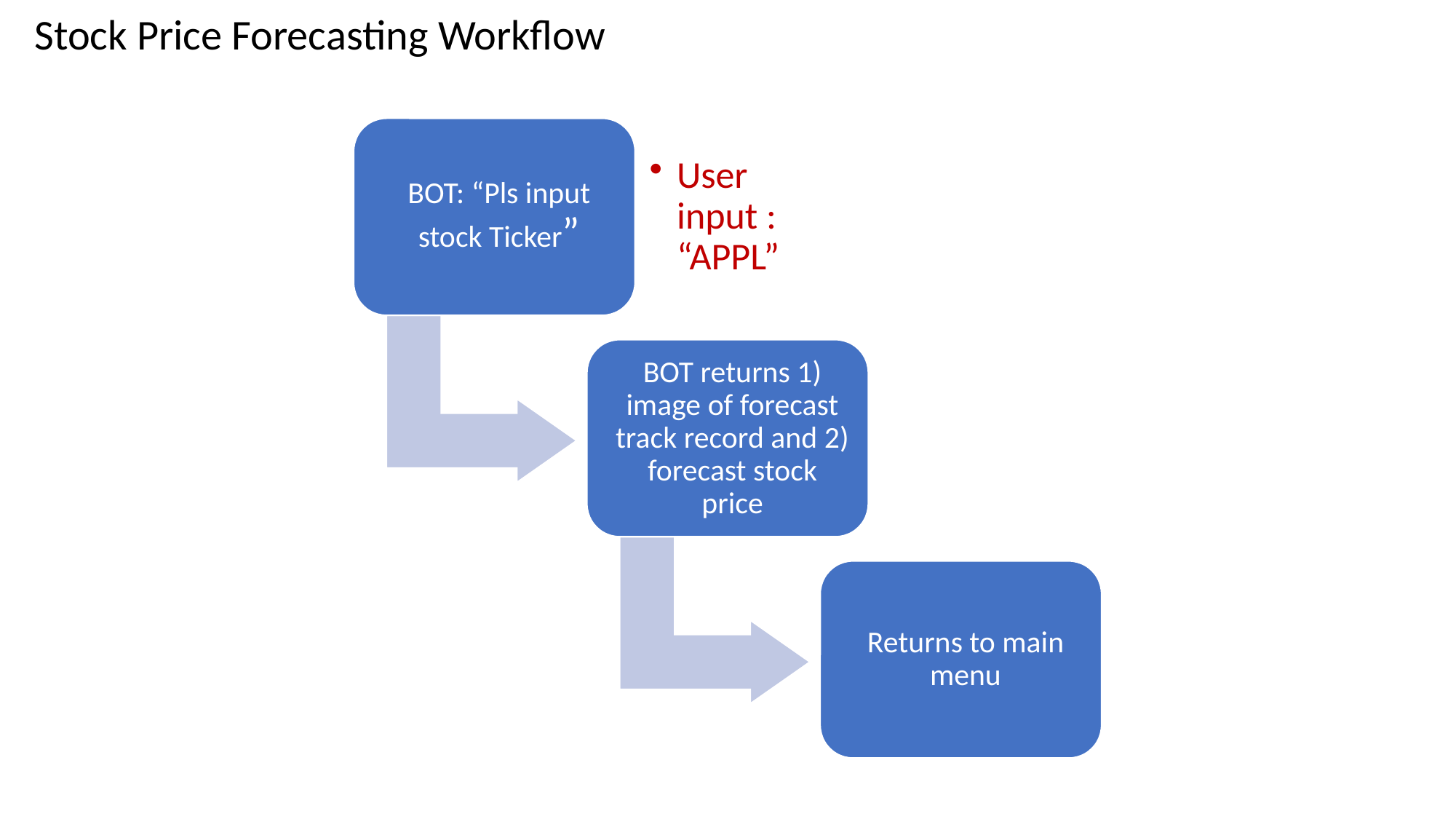

# Stock Price Forecasting Workflow
BOT: “Pls input stock Ticker”
User input : “APPL”
BOT returns 1) image of forecast track record and 2) forecast stock price
Returns to main menu